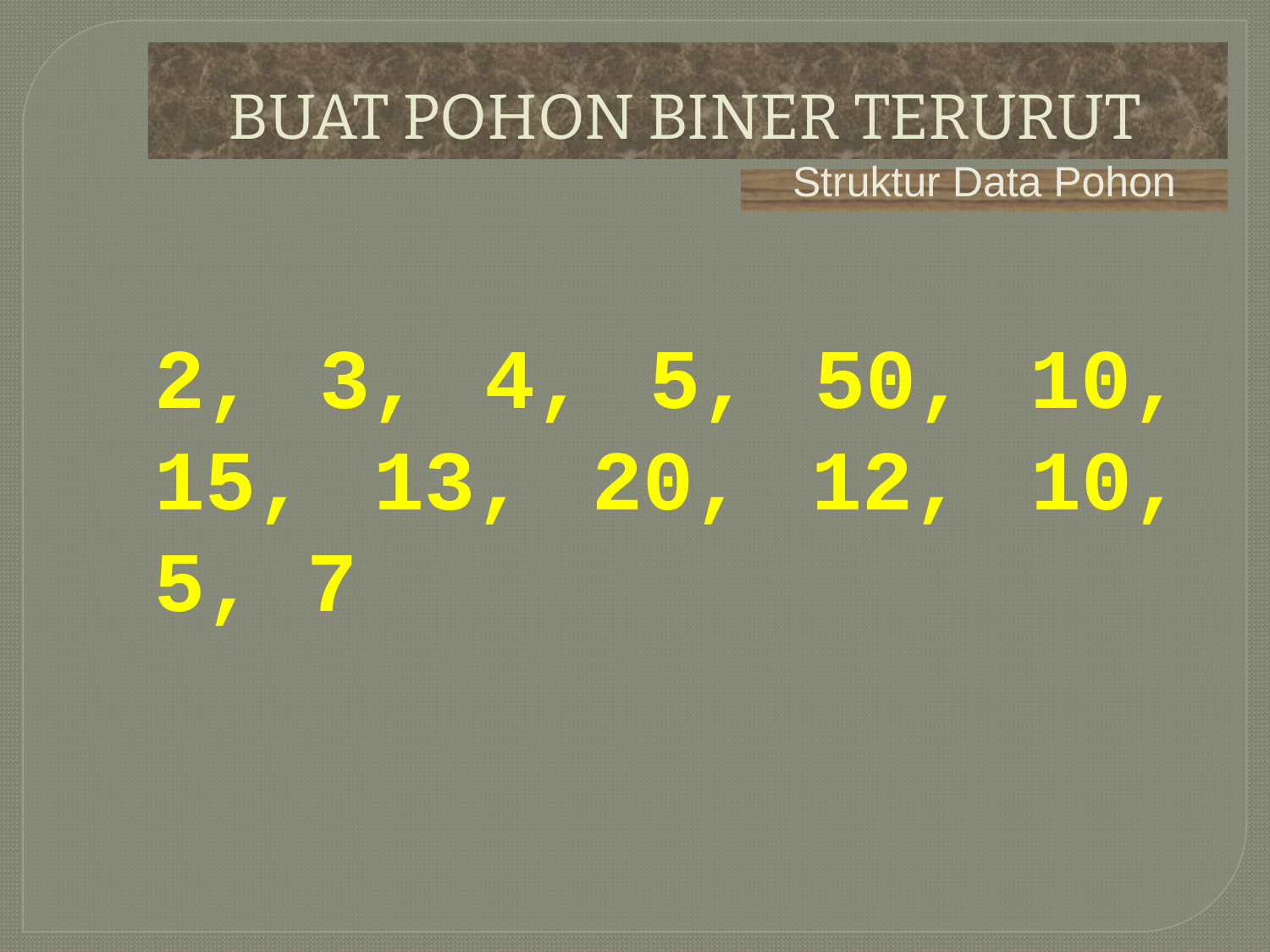

# BUAT POHON BINER TERURUT

Struktur Data Pohon

2, 3, 4, 5, 50, 10, 15, 13, 20, 12, 10, 5, 7